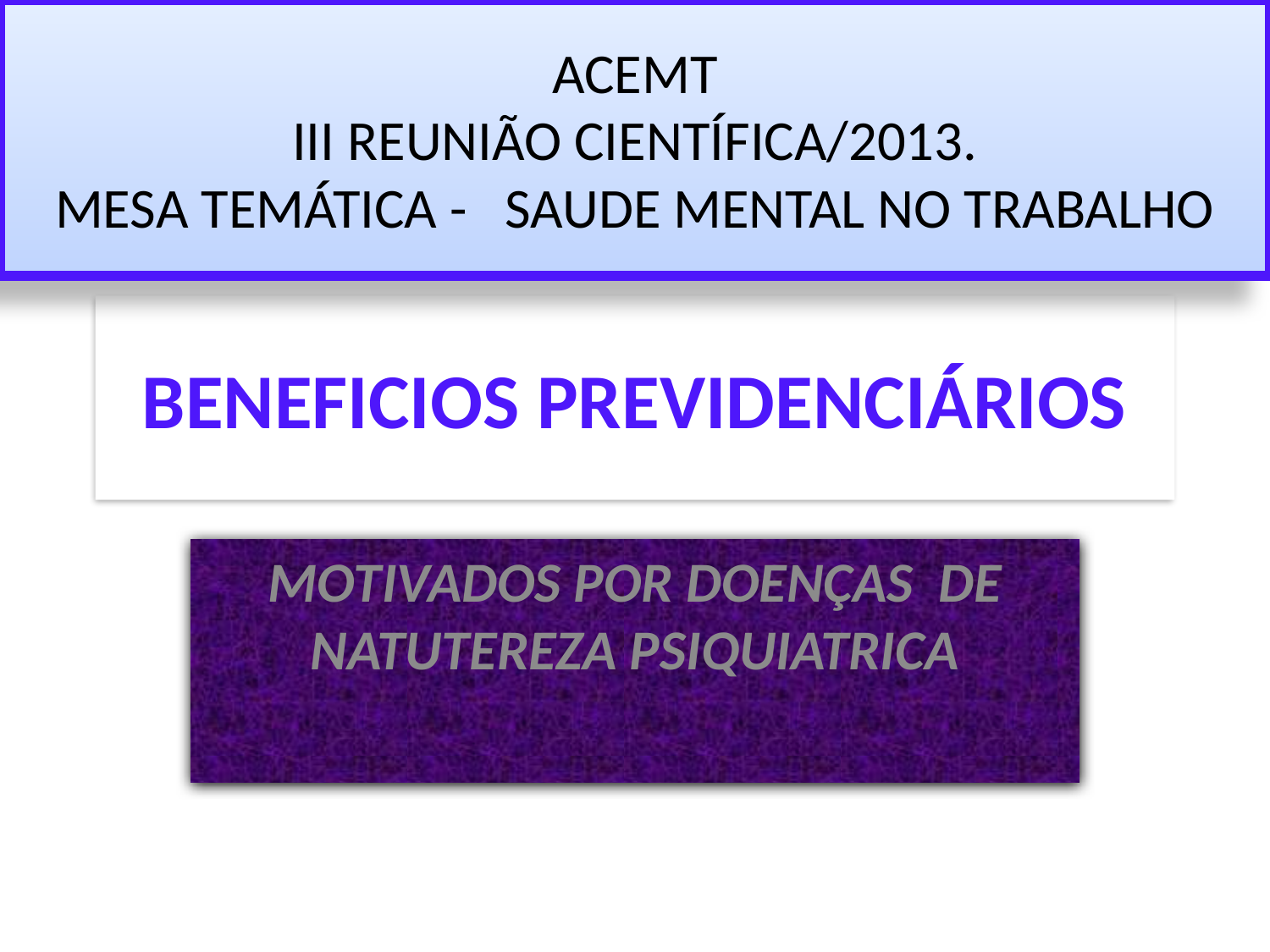

ACEMT
III REUNIÃO CIENTÍFICA/2013.
MESA TEMÁTICA -   SAUDE MENTAL NO TRABALHO
# BENEFICIOS PREVIDENCIÁRIOS
MOTIVADOS POR DOENÇAS  DE NATUTEREZA PSIQUIATRICA